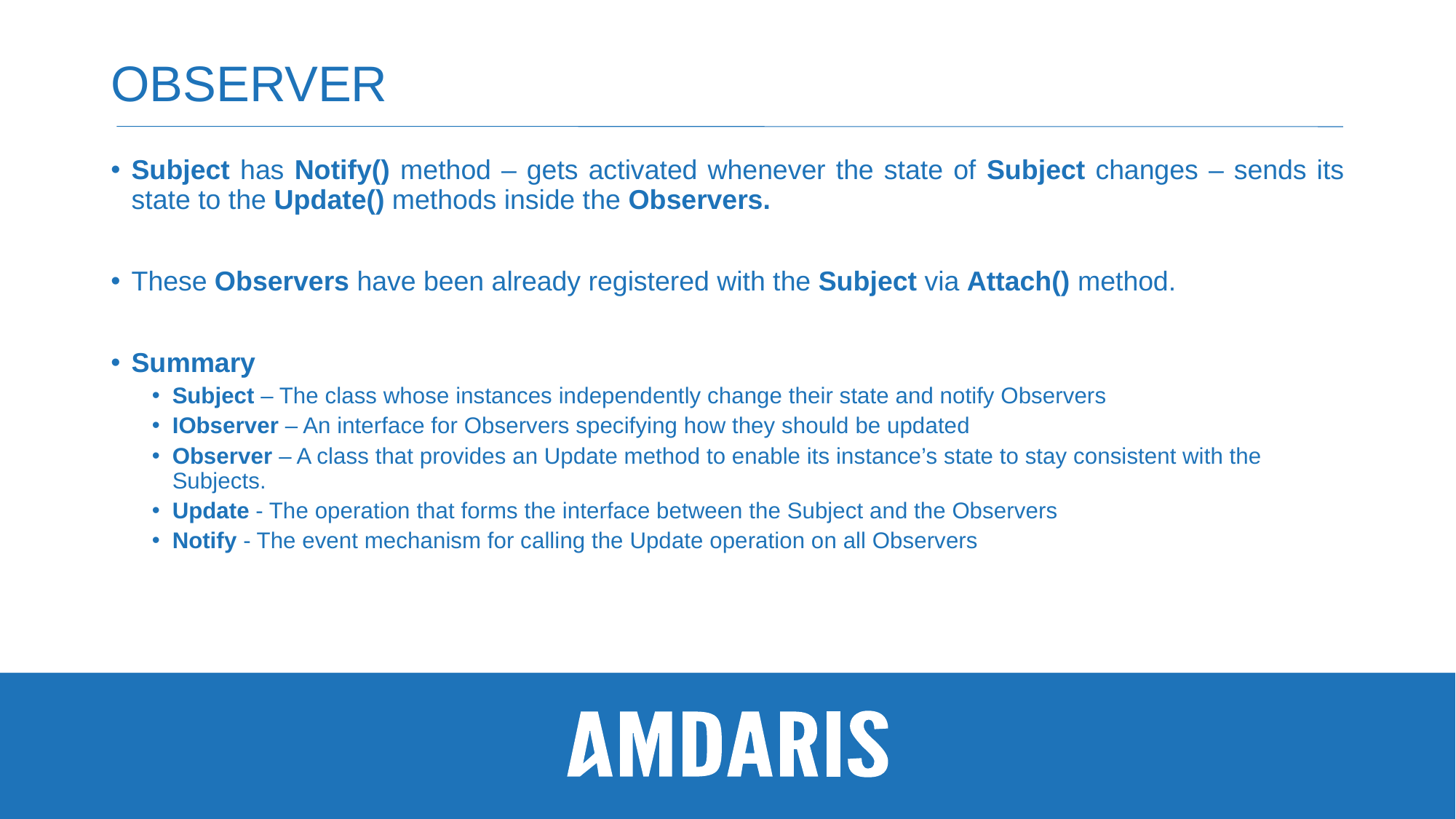

# observer
Subject has Notify() method – gets activated whenever the state of Subject changes – sends its state to the Update() methods inside the Observers.

These Observers have been already registered with the Subject via Attach() method.

Summary
Subject – The class whose instances independently change their state and notify Observers
IObserver – An interface for Observers specifying how they should be updated
Observer – A class that provides an Update method to enable its instance’s state to stay consistent with the Subjects.
Update - The operation that forms the interface between the Subject and the Observers
Notify - The event mechanism for calling the Update operation on all Observers